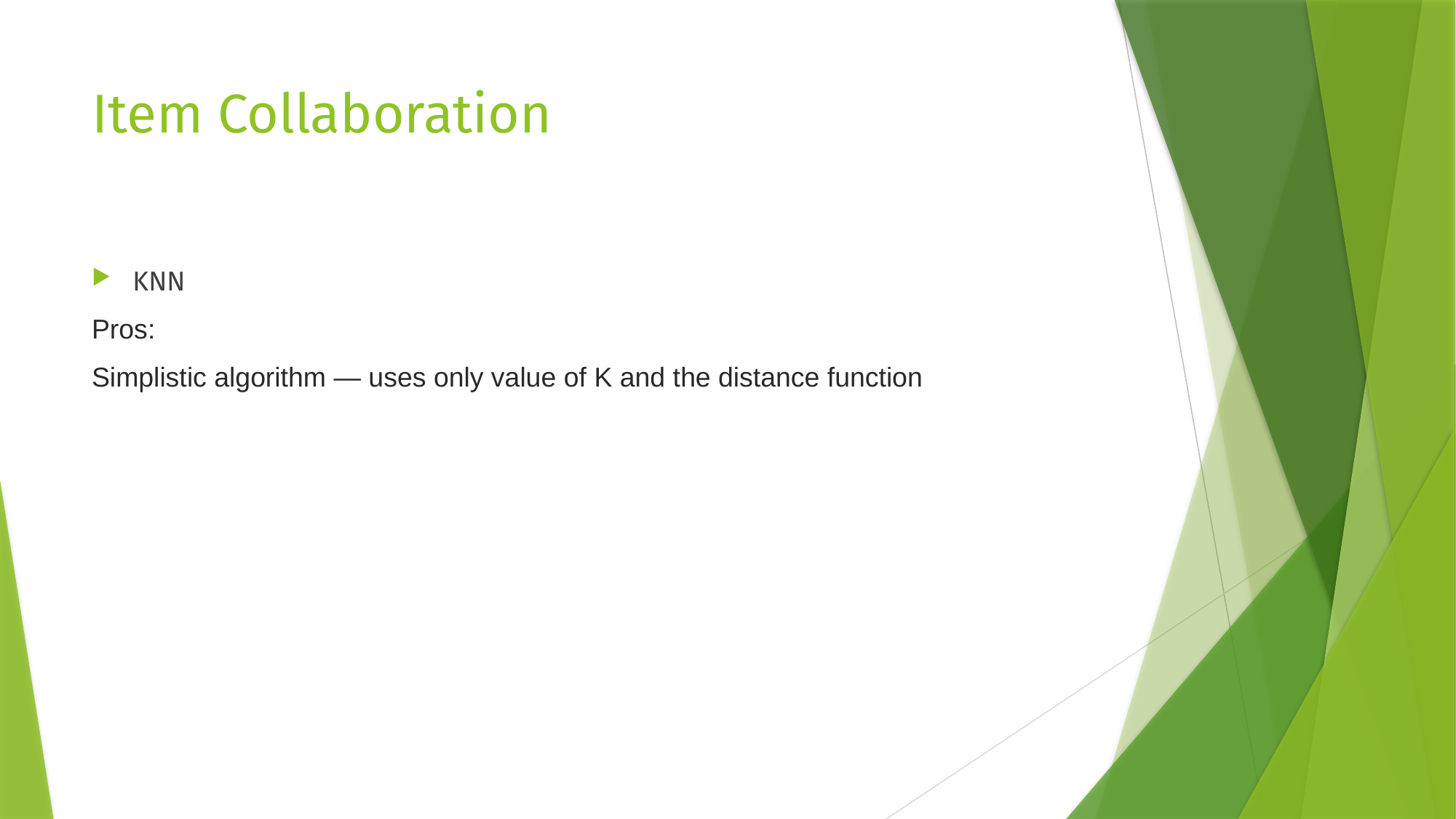

# Item Collaboration
KNN
Pros:
Simplistic algorithm — uses only value of K and the distance function